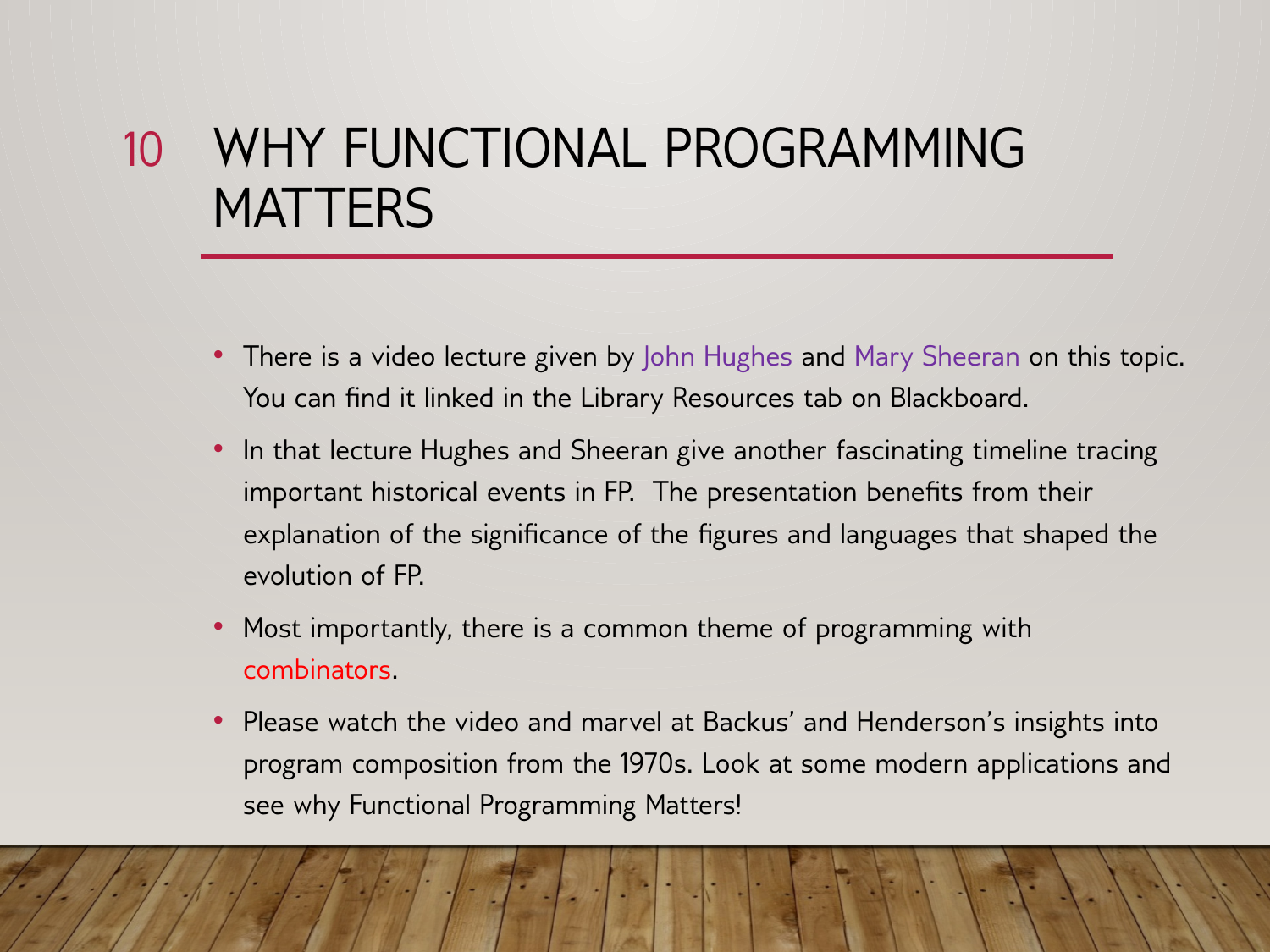

10
# Why functional programming matters

There is a video lecture given by John Hughes and Mary Sheeran on this topic. You can find it linked in the Library Resources tab on Blackboard.
In that lecture Hughes and Sheeran give another fascinating timeline tracing important historical events in FP.  The presentation benefits from their explanation of the significance of the figures and languages that shaped the evolution of FP.
Most importantly, there is a common theme of programming with combinators.
Please watch the video and marvel at Backus’ and Henderson’s insights into program composition from the 1970s. Look at some modern applications and see why Functional Programming Matters!